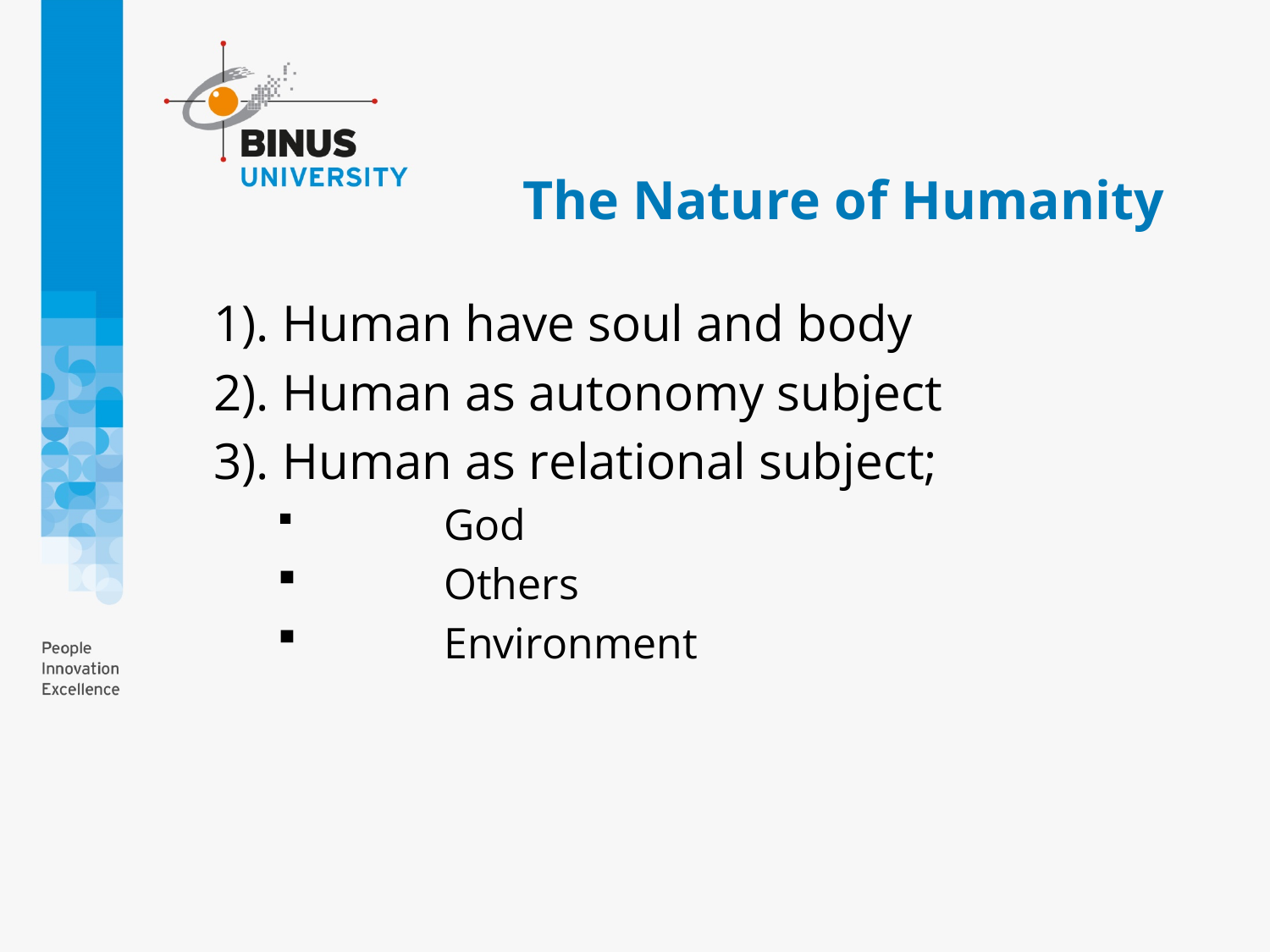

# The Nature of Humanity
1). Human have soul and body
2). Human as autonomy subject
3). Human as relational subject;
	God
 	Others
 	Environment